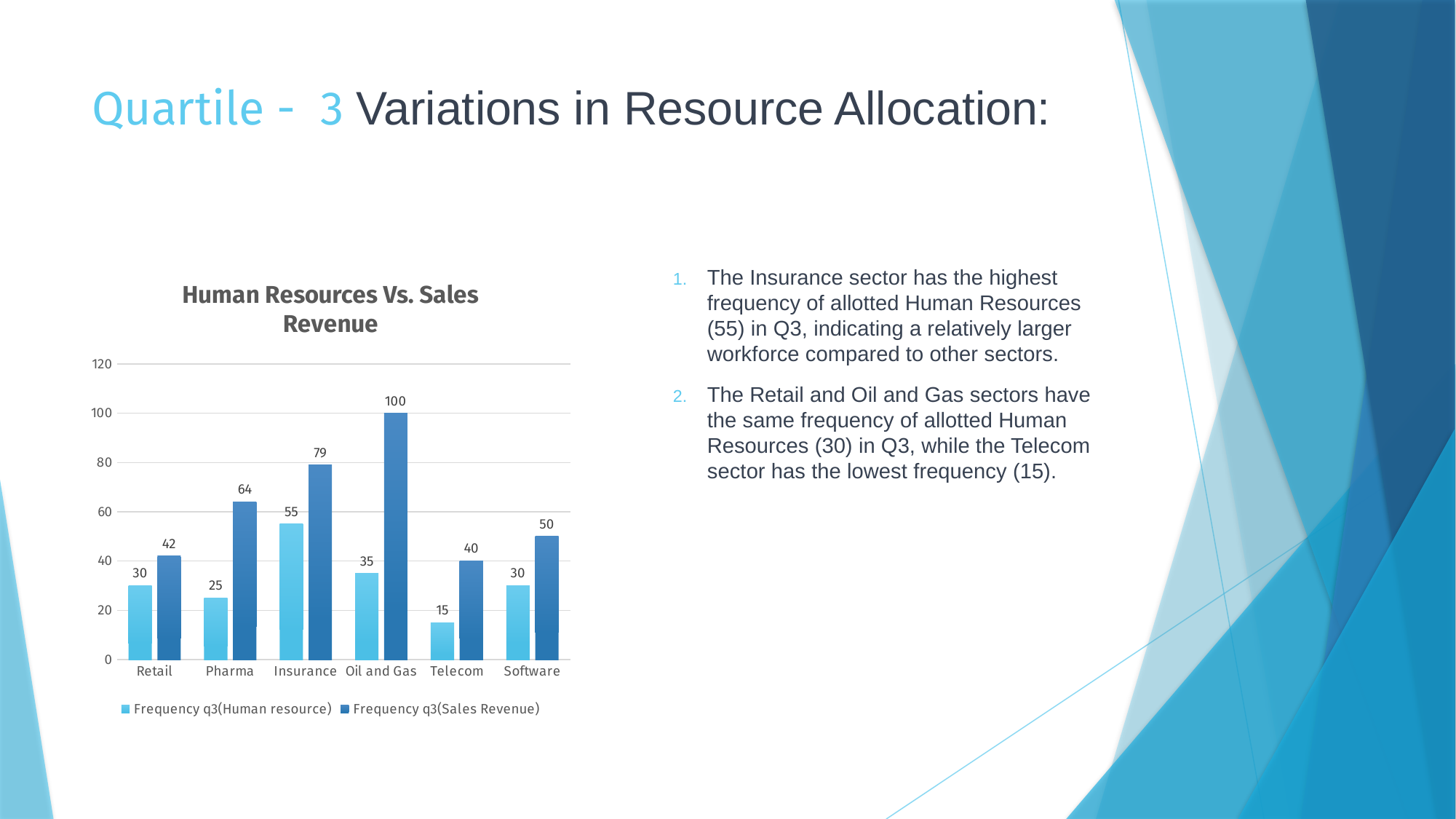

# Quartile -  3 Variations in Resource Allocation:

### Chart: Human Resources Vs. Sales Revenue

| Category | Frequency | Frequency |
|---|---|---|
| Retail | 30.0 | 42.0 |
| Pharma | 25.0 | 64.0 |
| Insurance | 55.0 | 79.0 |
| Oil and Gas | 35.0 | 100.0 |
| Telecom | 15.0 | 40.0 |
| Software | 30.0 | 50.0 |
The Insurance sector has the highest frequency of allotted Human Resources (55) in Q3, indicating a relatively larger workforce compared to other sectors.
The Retail and Oil and Gas sectors have the same frequency of allotted Human Resources (30) in Q3, while the Telecom sector has the lowest frequency (15).